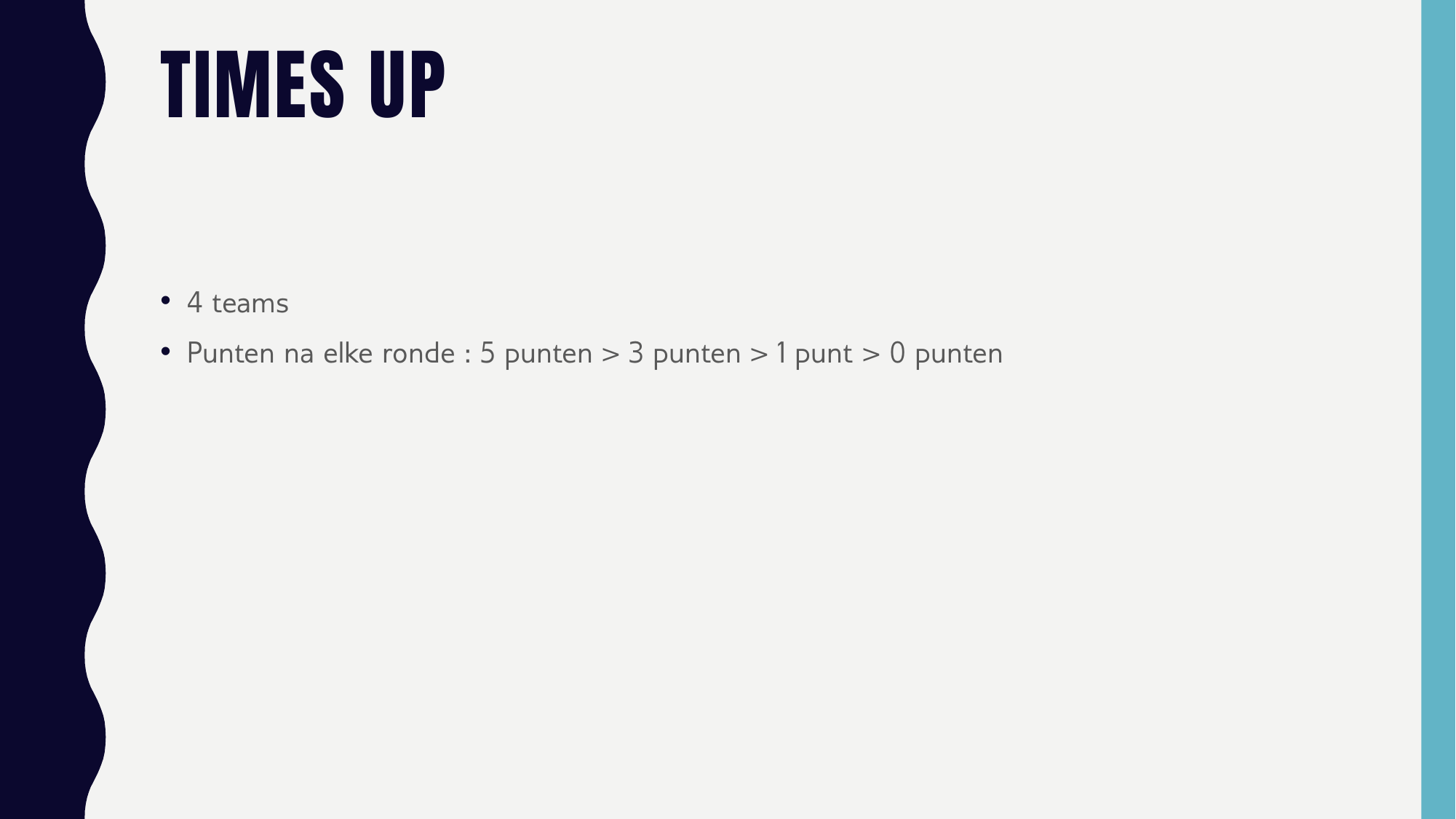

# TiMES UP
4 teams
Punten na elke ronde : 5 punten > 3 punten > 1 punt > 0 punten